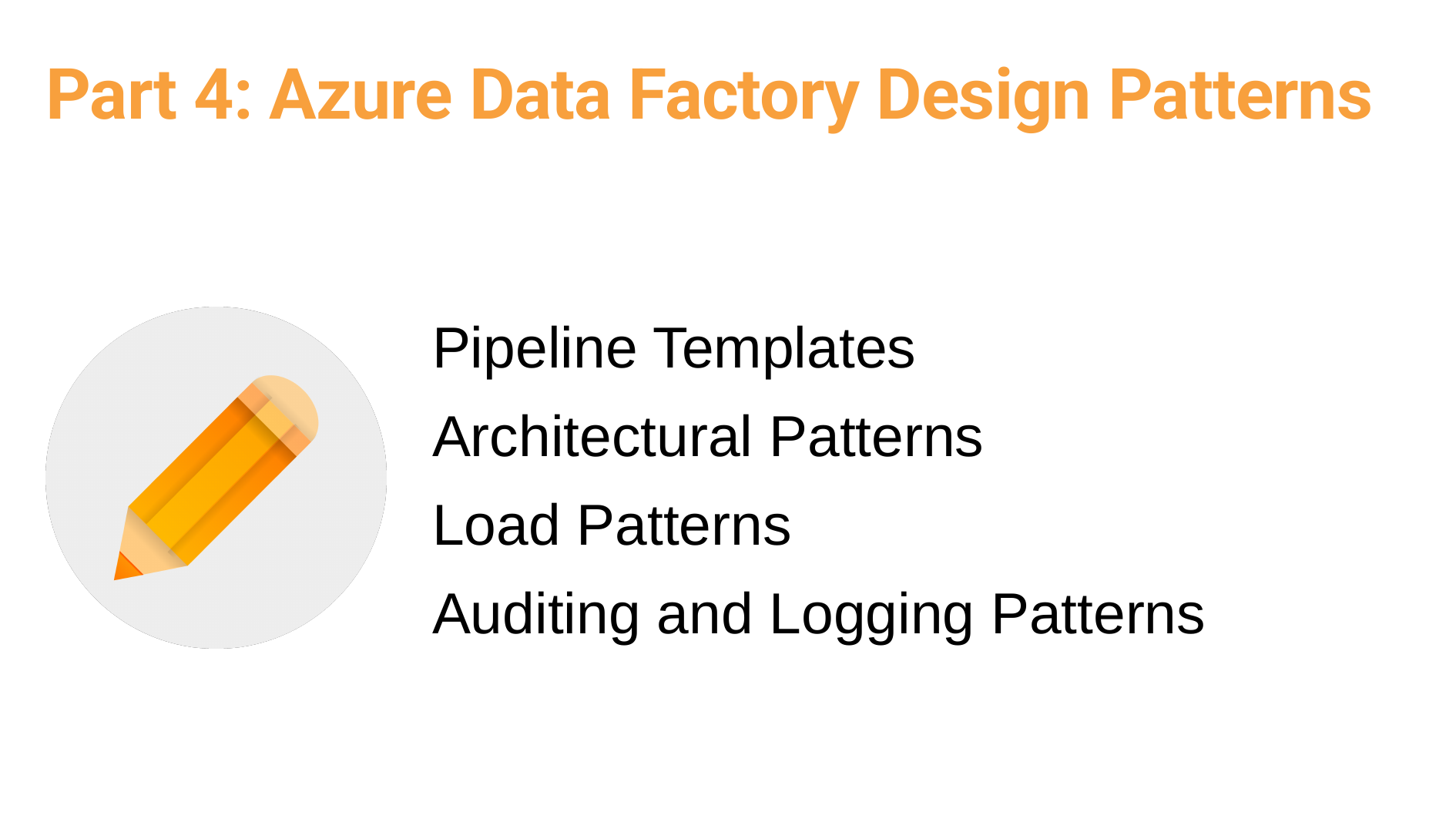

# Part 4: Azure Data Factory Design Patterns
Pipeline Templates
Architectural Patterns
Load Patterns
Auditing and Logging Patterns